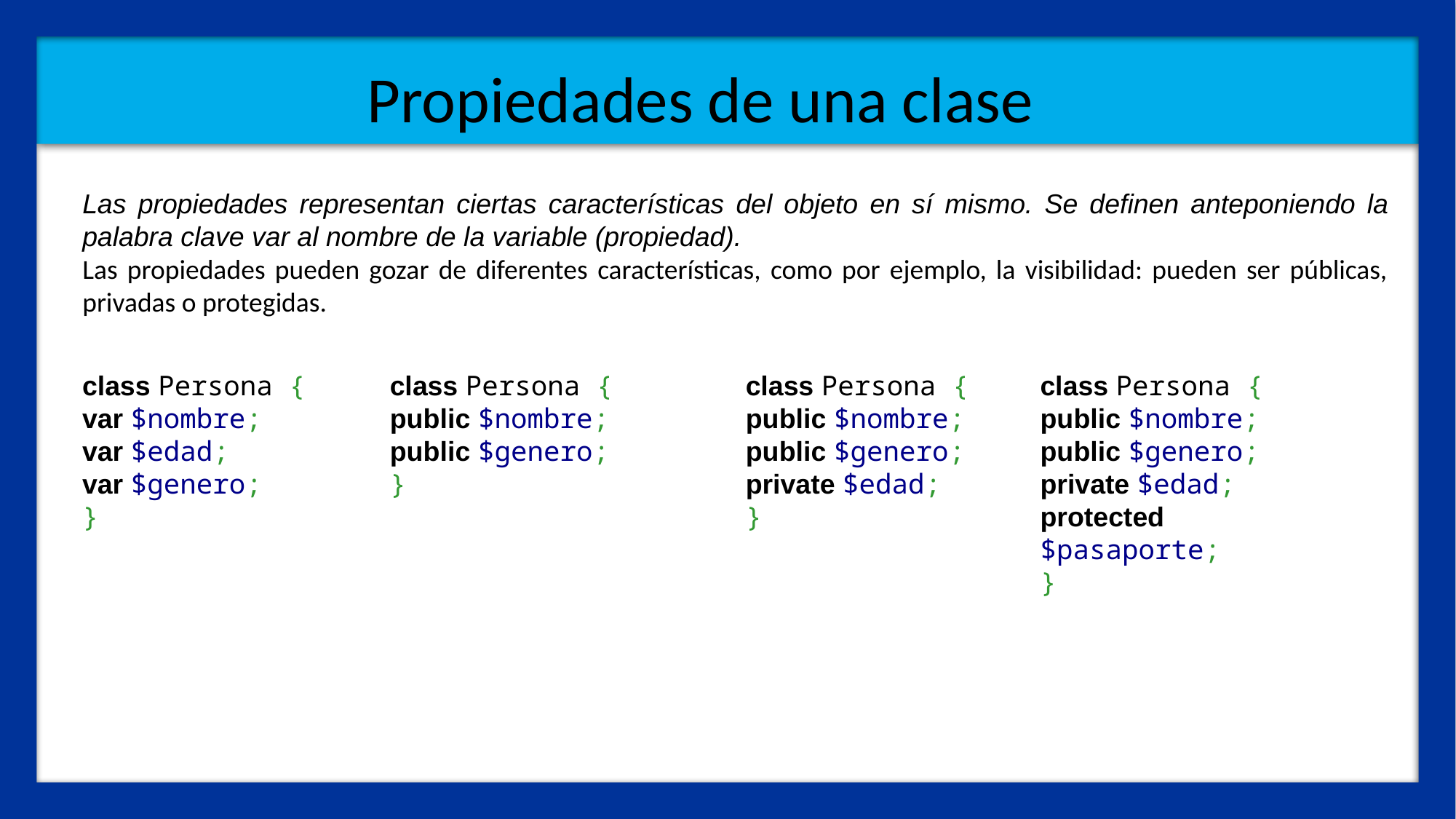

Propiedades de una clase
Las propiedades representan ciertas características del objeto en sí mismo. Se definen anteponiendo la palabra clave var al nombre de la variable (propiedad).
Las propiedades pueden gozar de diferentes características, como por ejemplo, la visibilidad: pueden ser públicas, privadas o protegidas.
class Persona {
var $nombre;
var $edad;
var $genero;
}
class Persona {
public $nombre;
public $genero;
}
class Persona {
public $nombre;
public $genero;
private $edad;
}
class Persona {
public $nombre;
public $genero;
private $edad;
protected $pasaporte;
}